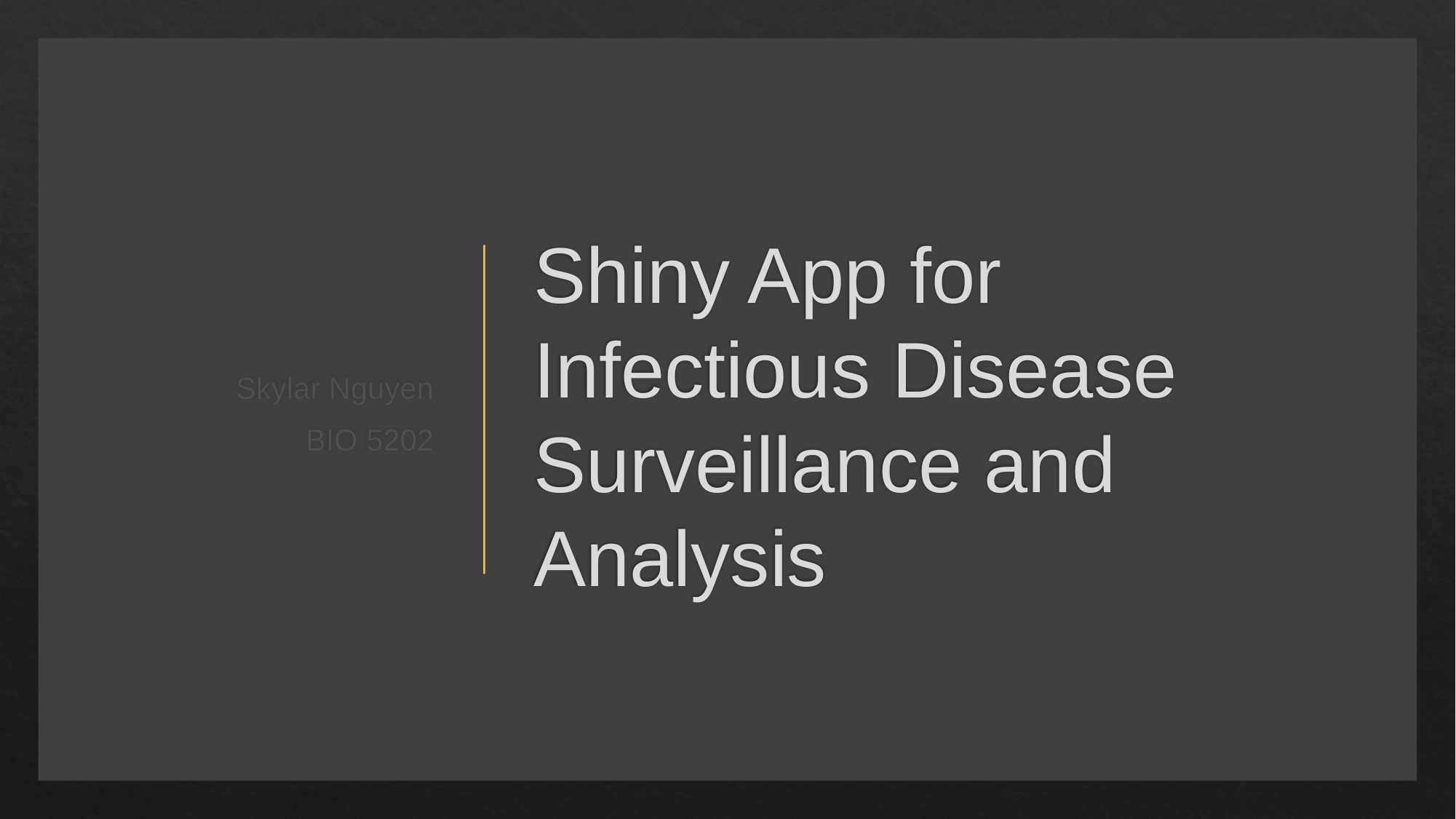

Skylar Nguyen
BIO 5202
# Shiny App for Infectious Disease Surveillance and Analysis